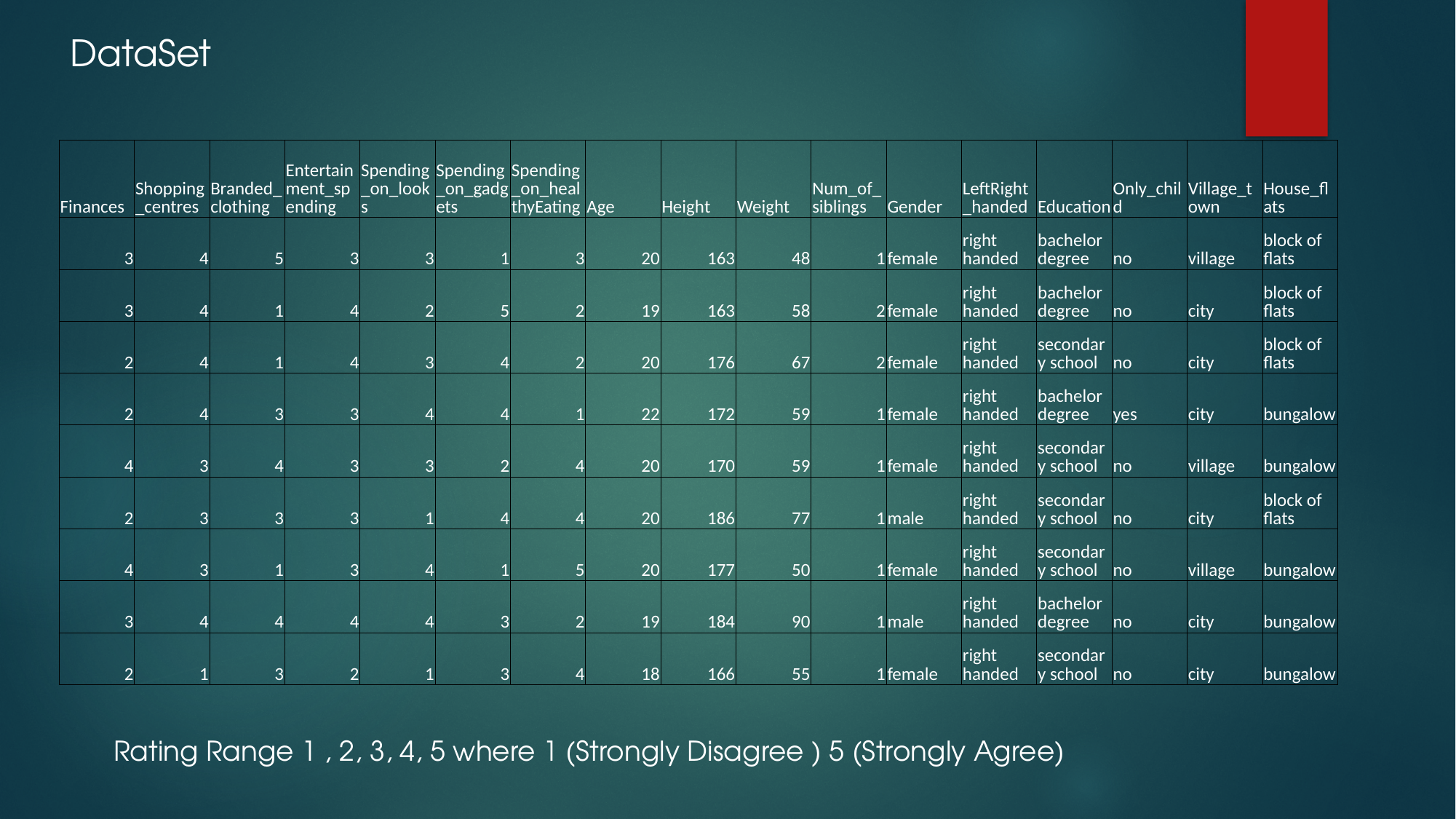

DataSet
| Finances | Shopping\_centres | Branded\_clothing | Entertainment\_spending | Spending\_on\_looks | Spending\_on\_gadgets | Spending\_on\_healthyEating | Age | Height | Weight | Num\_of\_siblings | Gender | LeftRight\_handed | Education | Only\_child | Village\_town | House\_flats |
| --- | --- | --- | --- | --- | --- | --- | --- | --- | --- | --- | --- | --- | --- | --- | --- | --- |
| 3 | 4 | 5 | 3 | 3 | 1 | 3 | 20 | 163 | 48 | 1 | female | right handed | bachelor degree | no | village | block of flats |
| 3 | 4 | 1 | 4 | 2 | 5 | 2 | 19 | 163 | 58 | 2 | female | right handed | bachelor degree | no | city | block of flats |
| 2 | 4 | 1 | 4 | 3 | 4 | 2 | 20 | 176 | 67 | 2 | female | right handed | secondary school | no | city | block of flats |
| 2 | 4 | 3 | 3 | 4 | 4 | 1 | 22 | 172 | 59 | 1 | female | right handed | bachelor degree | yes | city | bungalow |
| 4 | 3 | 4 | 3 | 3 | 2 | 4 | 20 | 170 | 59 | 1 | female | right handed | secondary school | no | village | bungalow |
| 2 | 3 | 3 | 3 | 1 | 4 | 4 | 20 | 186 | 77 | 1 | male | right handed | secondary school | no | city | block of flats |
| 4 | 3 | 1 | 3 | 4 | 1 | 5 | 20 | 177 | 50 | 1 | female | right handed | secondary school | no | village | bungalow |
| 3 | 4 | 4 | 4 | 4 | 3 | 2 | 19 | 184 | 90 | 1 | male | right handed | bachelor degree | no | city | bungalow |
| 2 | 1 | 3 | 2 | 1 | 3 | 4 | 18 | 166 | 55 | 1 | female | right handed | secondary school | no | city | bungalow |
Rating Range 1 , 2, 3, 4, 5 where 1 (Strongly Disagree ) 5 (Strongly Agree)